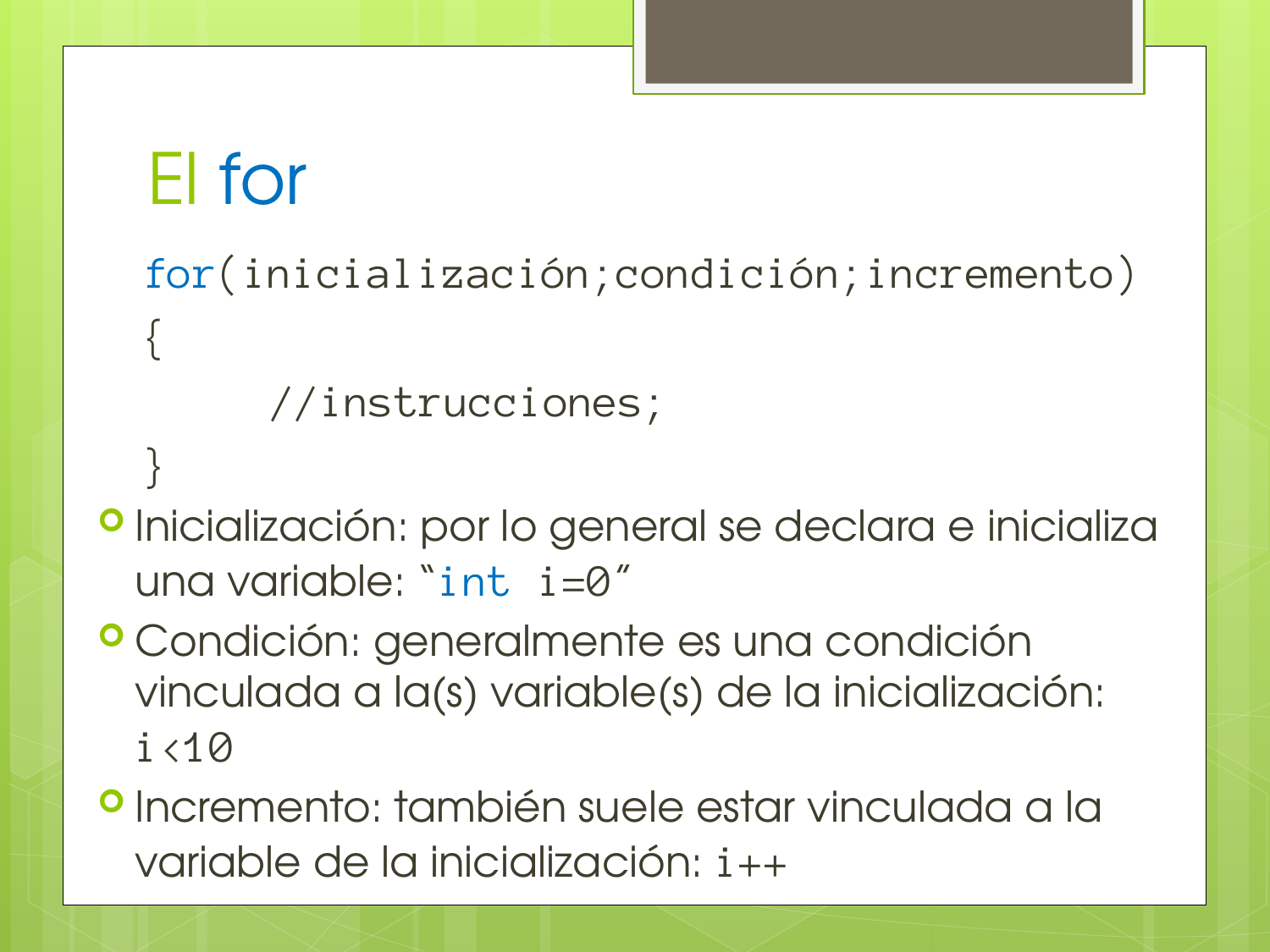

# El for
for(inicialización;condición;incremento)
{
	//instrucciones;
}
Inicialización: por lo general se declara e inicializa una variable: “int i=0”
Condición: generalmente es una condición vinculada a la(s) variable(s) de la inicialización: i<10
Incremento: también suele estar vinculada a la variable de la inicialización: i++